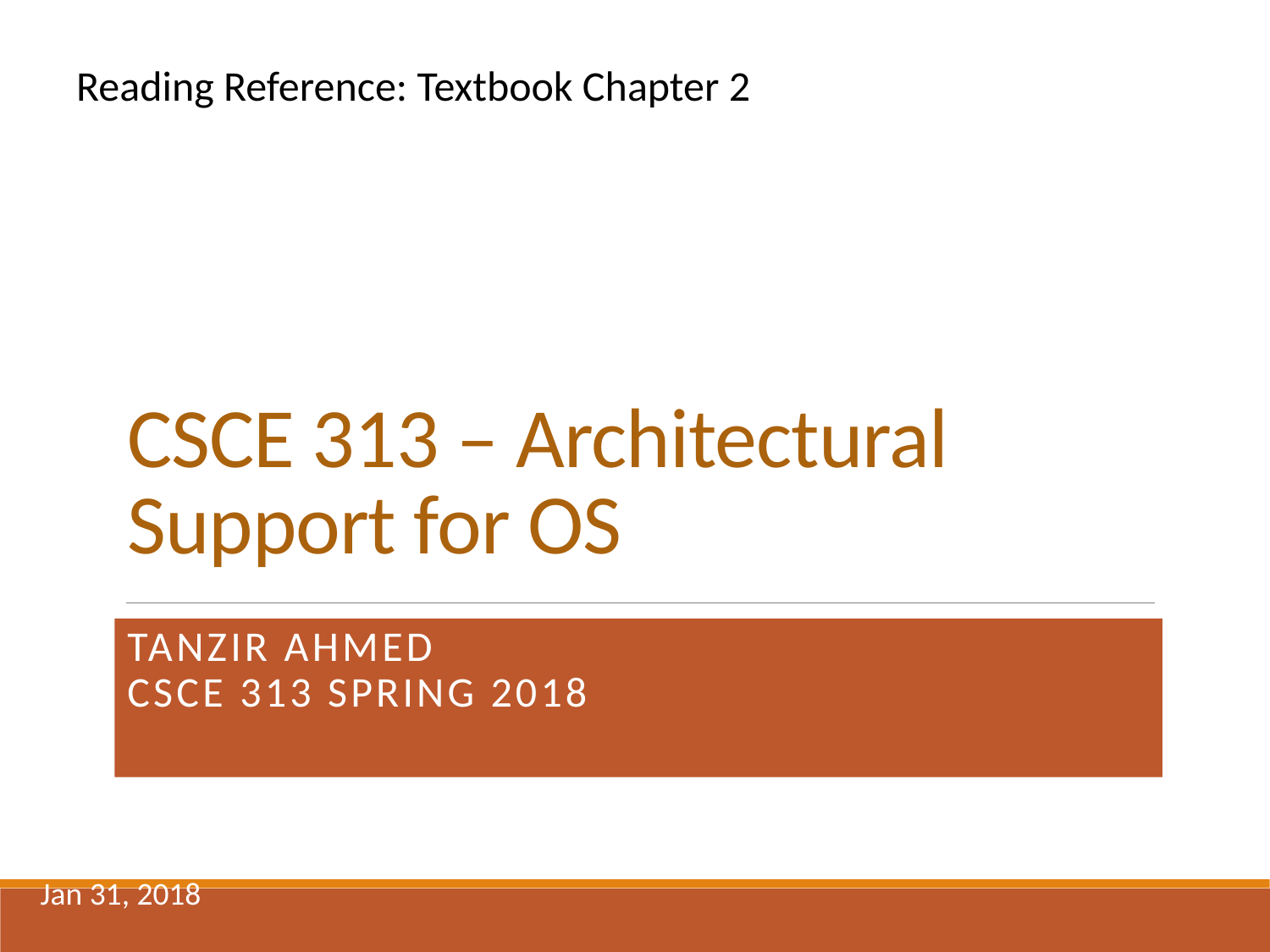

Reading Reference: Textbook Chapter 2
# CSCE 313 – Architectural Support for OS
Tanzir Ahmed
CSCE 313 Spring 2018
Jan 31, 2018